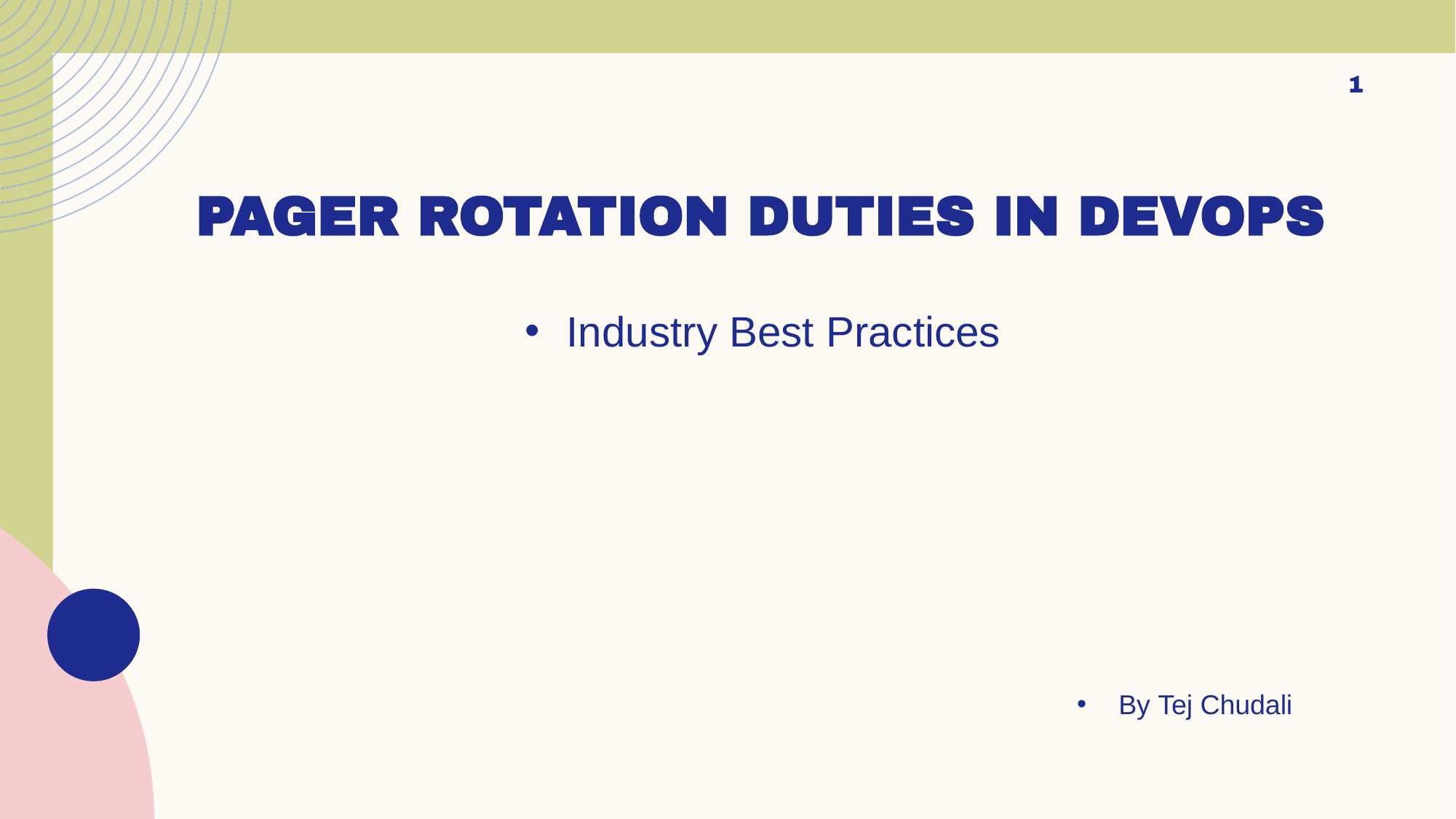

1
# Pager Rotation Duties in DevOps
Industry Best Practices
By Tej Chudali